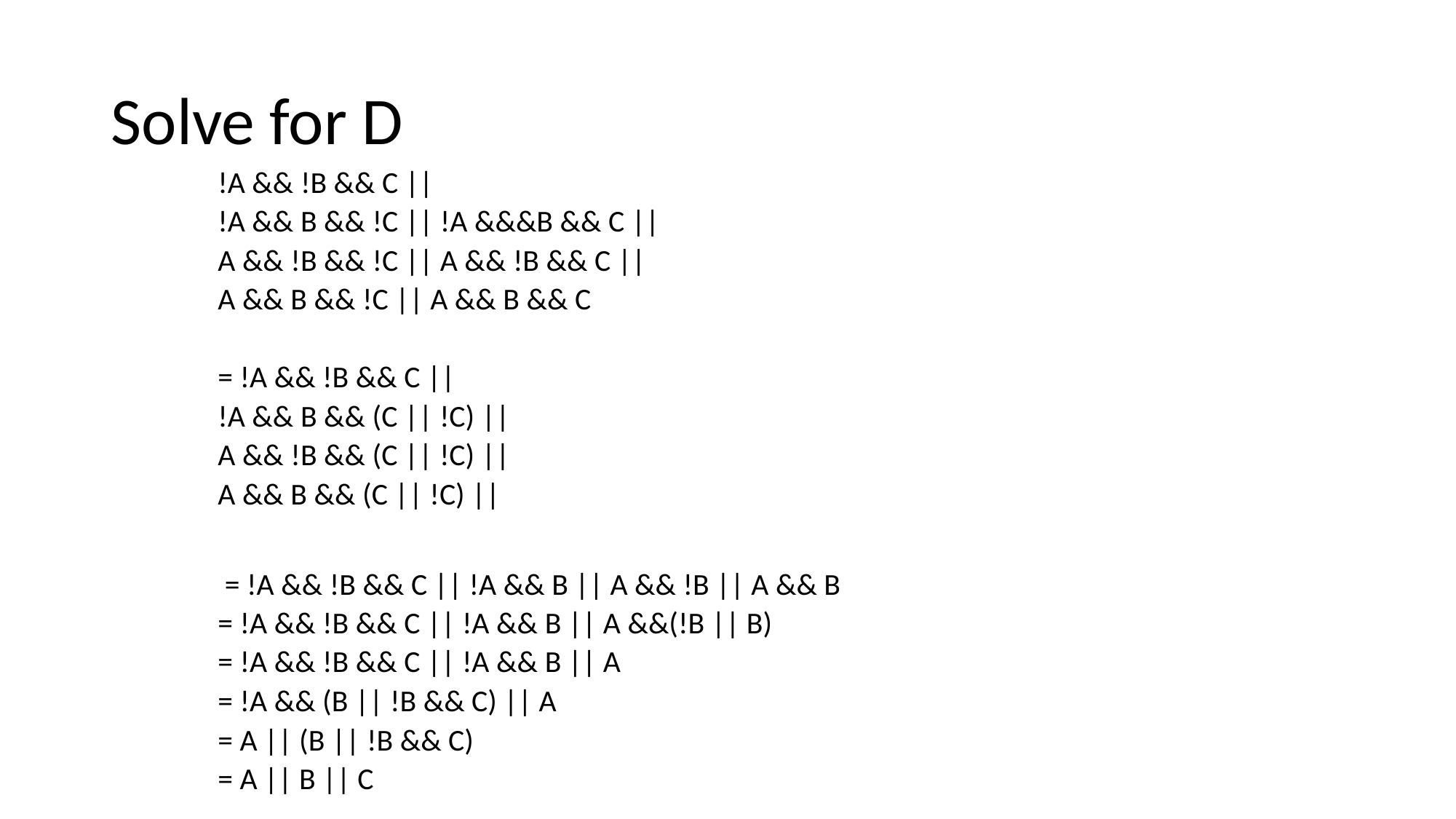

# Solve for D
!A && !B && C ||
!A && B && !C || !A &&&B && C ||
A && !B && !C || A && !B && C ||
A && B && !C || A && B && C

= !A && !B && C ||
!A && B && (C || !C) ||
A && !B && (C || !C) ||
A && B && (C || !C) ||

 = !A && !B && C || !A && B || A && !B || A && B
= !A && !B && C || !A && B || A &&(!B || B)
= !A && !B && C || !A && B || A
= !A && (B || !B && C) || A
= A || (B || !B && C)
= A || B || C